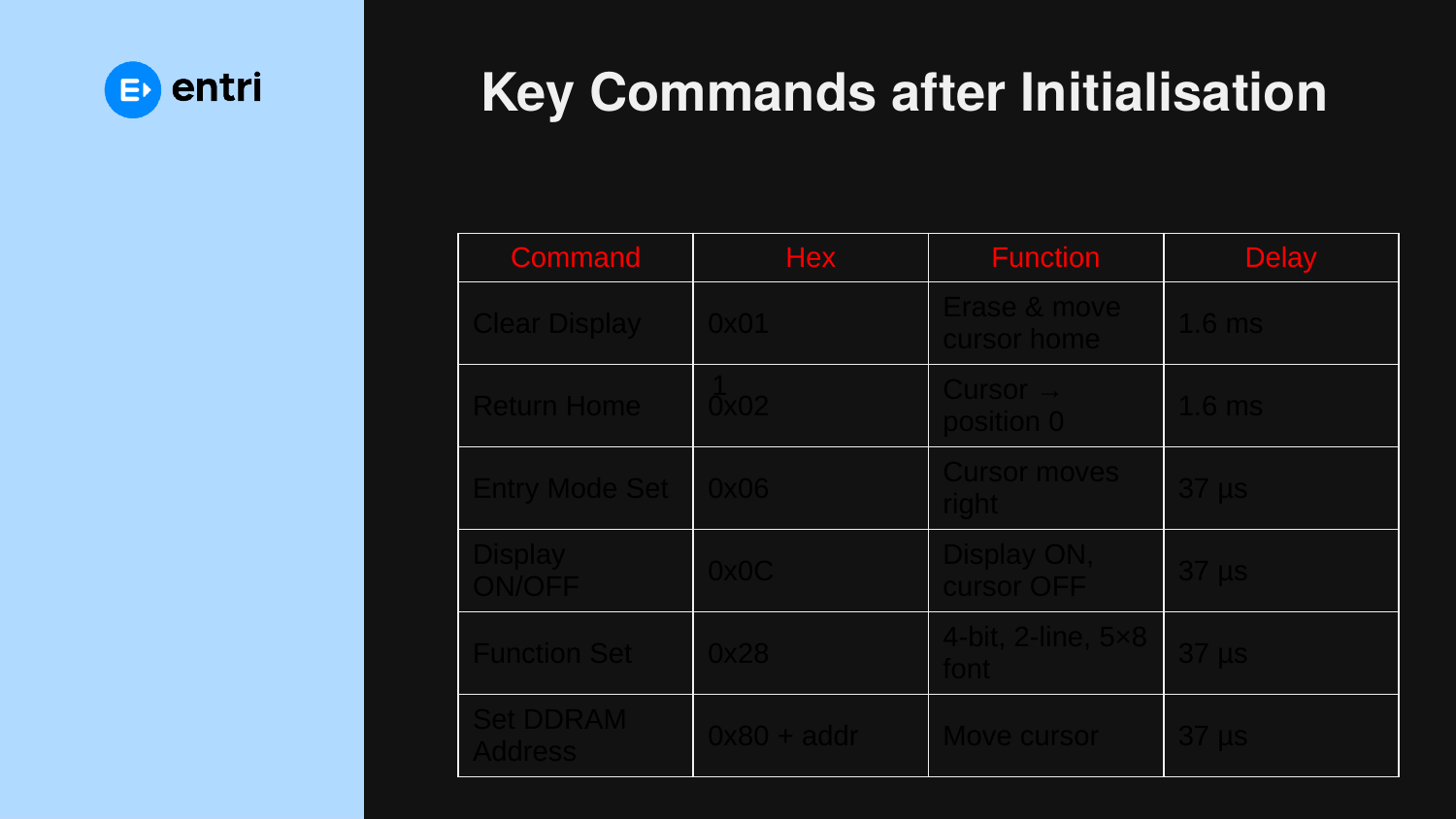

# Key Commands after Initialisation

| Command | Hex | Function | Delay |
| --- | --- | --- | --- |
| Clear Display | 0x01 | Erase & move cursor home | 1.6 ms |
| Return Home | 0x02 | Cursor → position 0 | 1.6 ms |
| Entry Mode Set | 0x06 | Cursor moves right | 37 µs |
| Display ON/OFF | 0x0C | Display ON, cursor OFF | 37 µs |
| Function Set | 0x28 | 4-bit, 2-line, 5×8 font | 37 µs |
| Set DDRAM Address | 0x80 + addr | Move cursor | 37 µs |
1